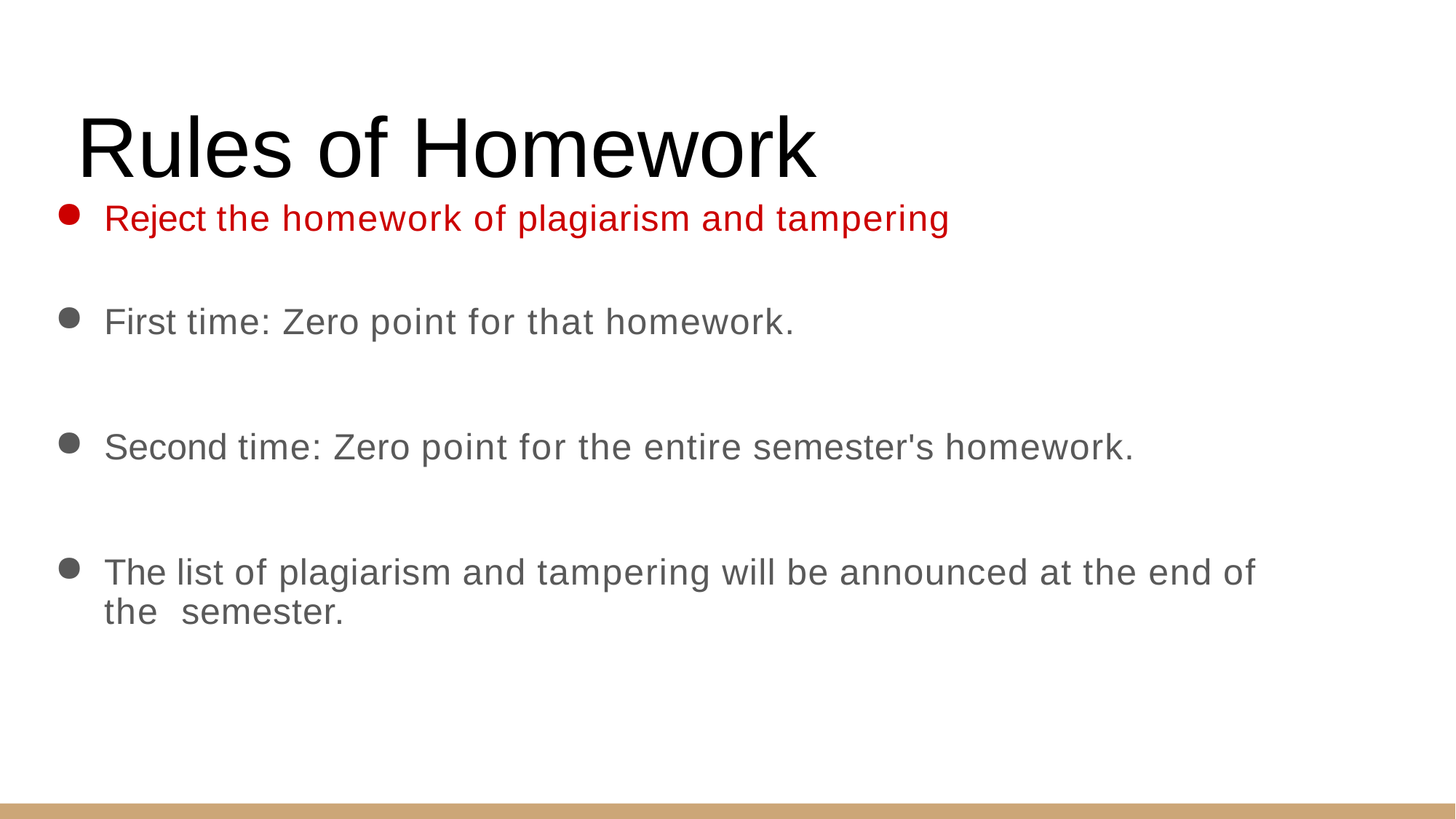

Rules of Homework
Reject the homework of plagiarism and tampering

First time: Zero point for that homework.

Second time: Zero point for the entire semester's homework.

The list of plagiarism and tampering will be announced at the end of the  semester.